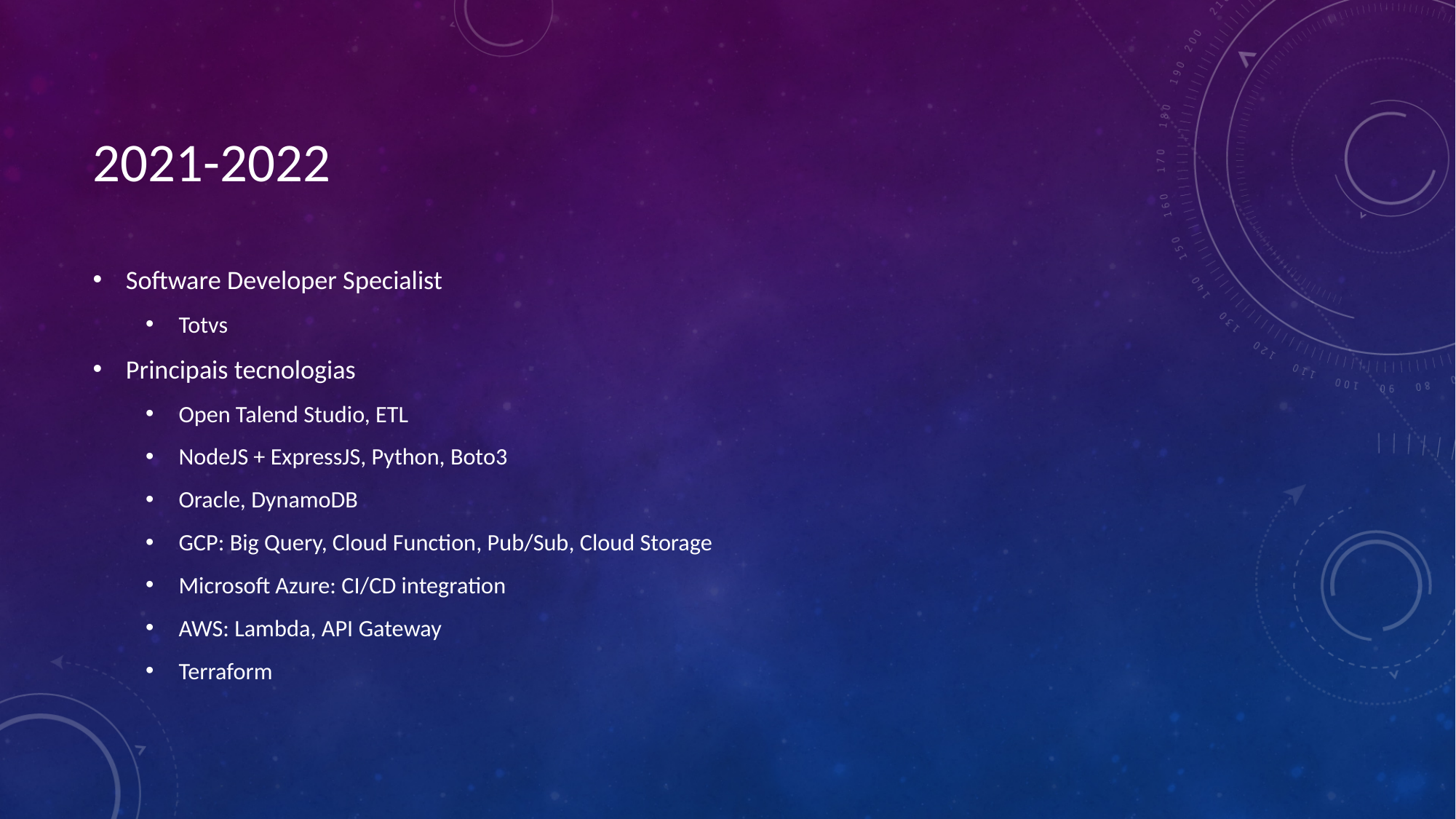

# 2021-2022
Software Developer Specialist
Totvs
Principais tecnologias
Open Talend Studio, ETL
NodeJS + ExpressJS, Python, Boto3
Oracle, DynamoDB
GCP: Big Query, Cloud Function, Pub/Sub, Cloud Storage
Microsoft Azure: CI/CD integration
AWS: Lambda, API Gateway
Terraform